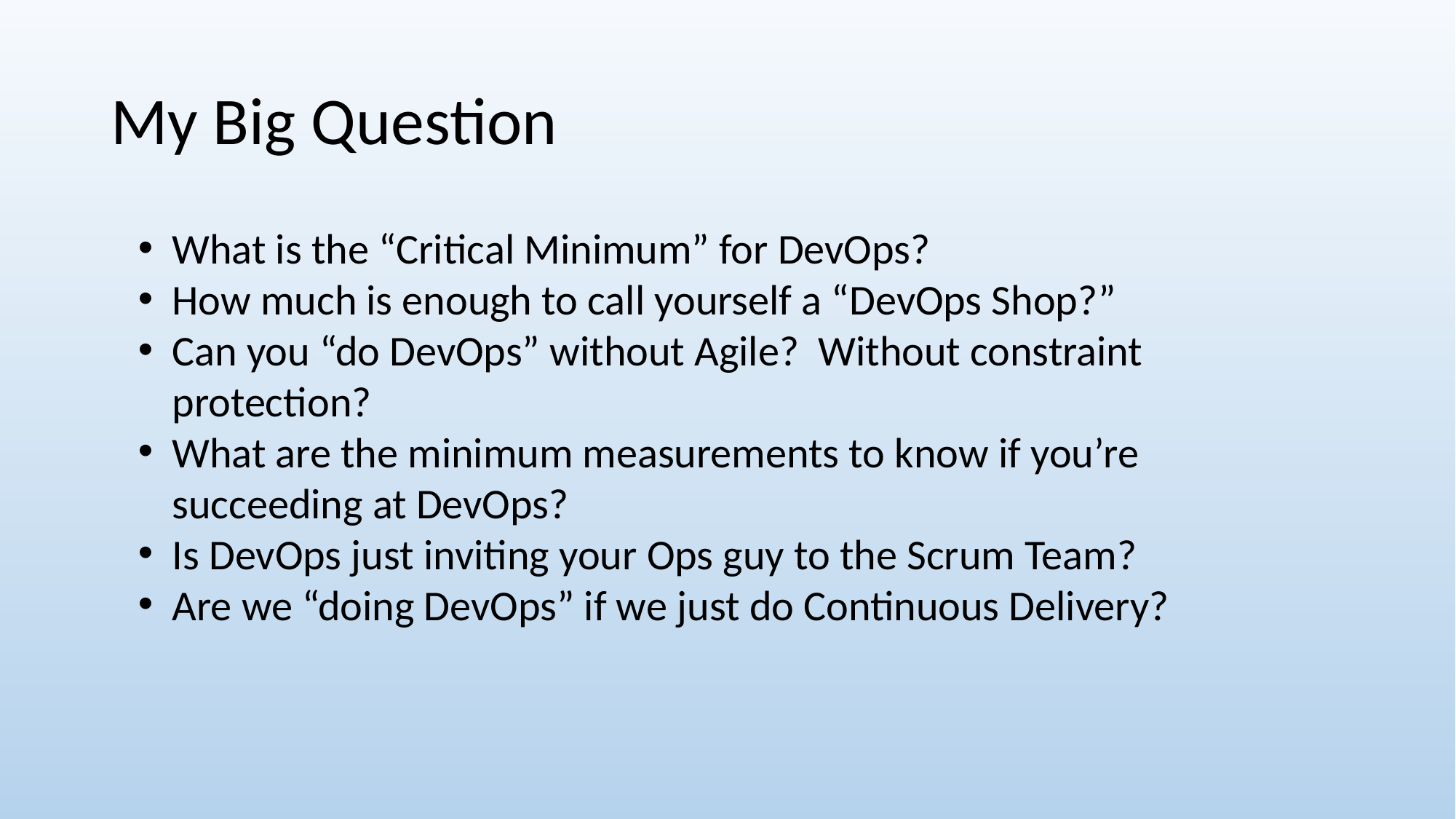

# My Big Question
What is the “Critical Minimum” for DevOps?
How much is enough to call yourself a “DevOps Shop?”
Can you “do DevOps” without Agile?  Without constraint protection?
What are the minimum measurements to know if you’re succeeding at DevOps?
Is DevOps just inviting your Ops guy to the Scrum Team?
Are we “doing DevOps” if we just do Continuous Delivery?